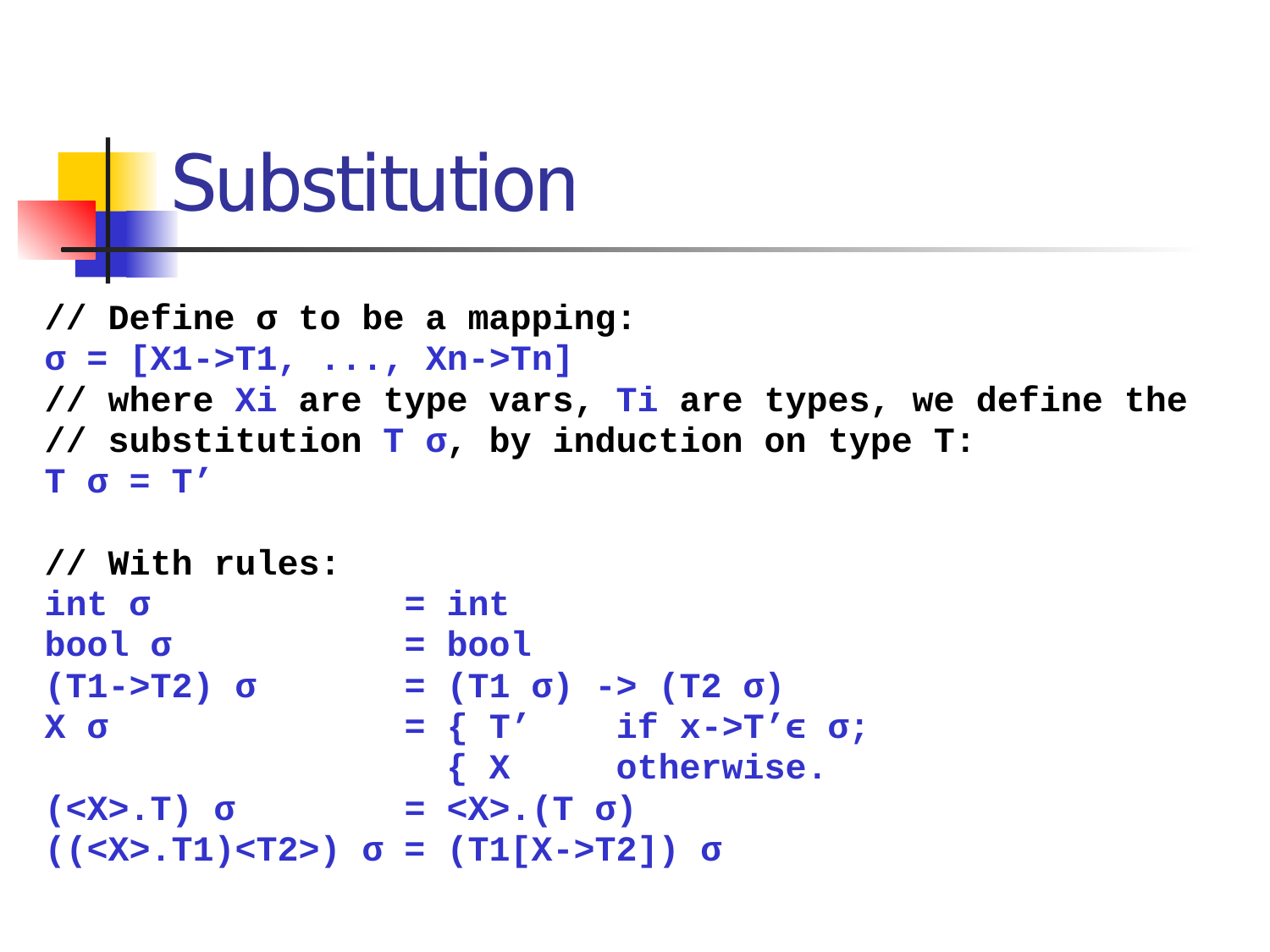

# Substitution
// Define σ to be a mapping:
σ = [X1->T1, ..., Xn->Tn]
// where Xi are type vars, Ti are types, we define the
// substitution T σ, by induction on type T:
T σ = T’

// With rules:
int σ            = int
bool σ           = bool
(T1->T2) σ       = (T1 σ) -> (T2 σ)
X σ              = { T’    if x->T’ϵ σ;
                   { X     otherwise.
(<X>.T) σ        = <X>.(T σ)
((<X>.T1)<T2>) σ = (T1[X->T2]) σ